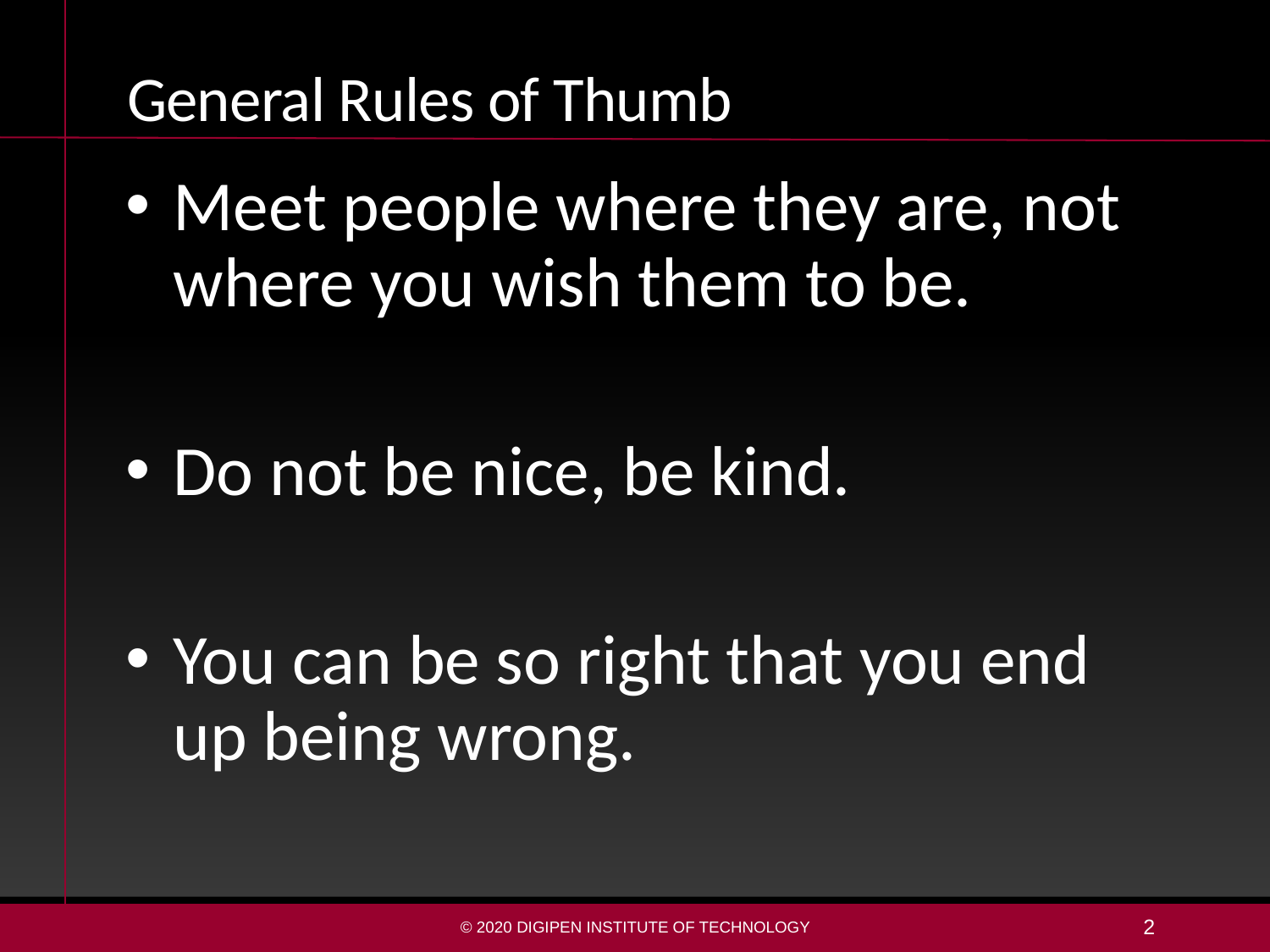

# General Rules of Thumb
Meet people where they are, not where you wish them to be.

Do not be nice, be kind.

You can be so right that you end up being wrong.
© 2020 DigiPen Institute of Technology
2